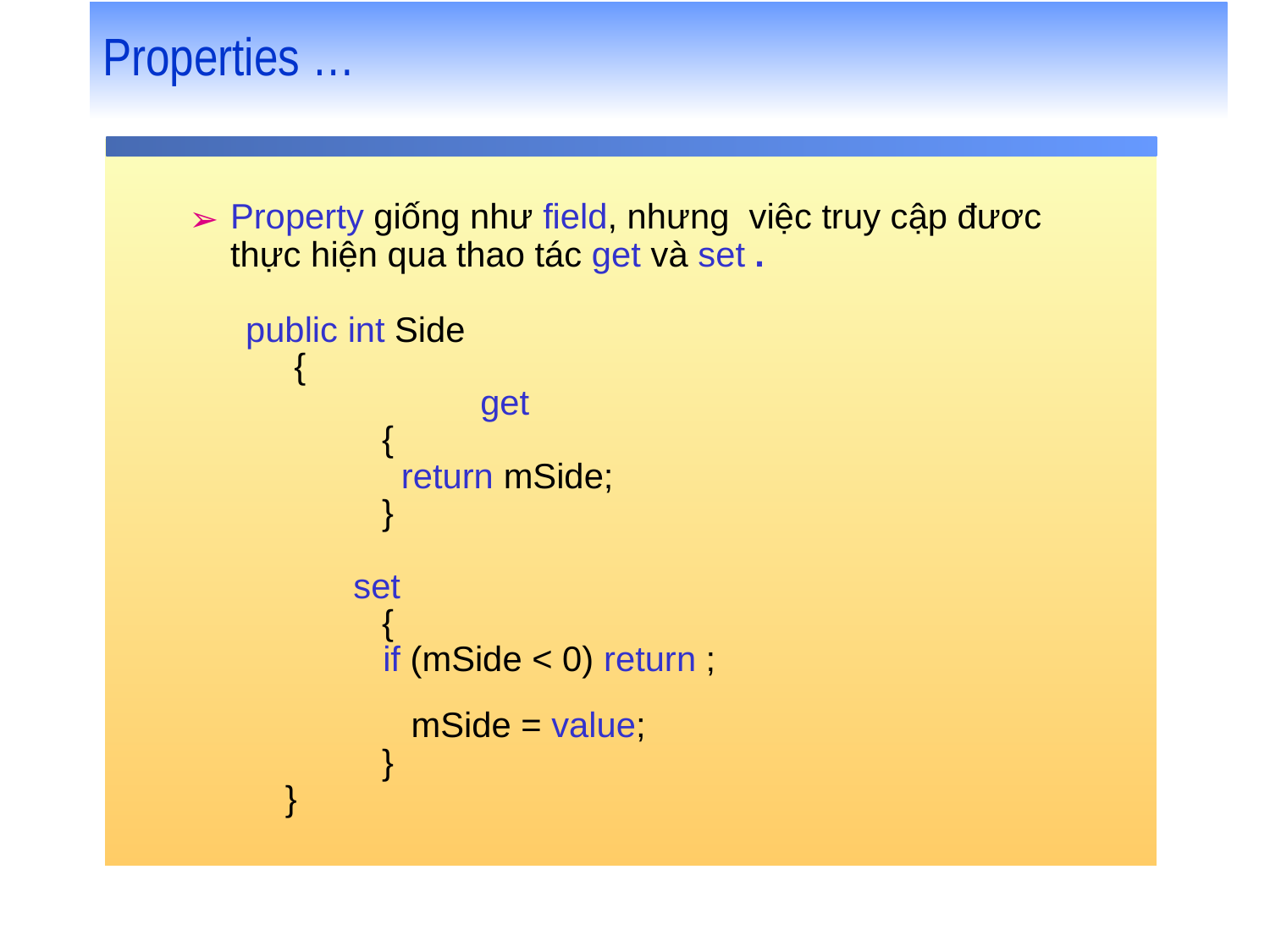

# Properties …
Property giống như field, nhưng  việc truy cập đươc thực hiện qua thao tác get và set .

public int Side
     {
 	           get
              {
                return mSide;
              }

	           set
              {
		 if (mSide < 0) return ;
                 mSide = value;
              }
	    }